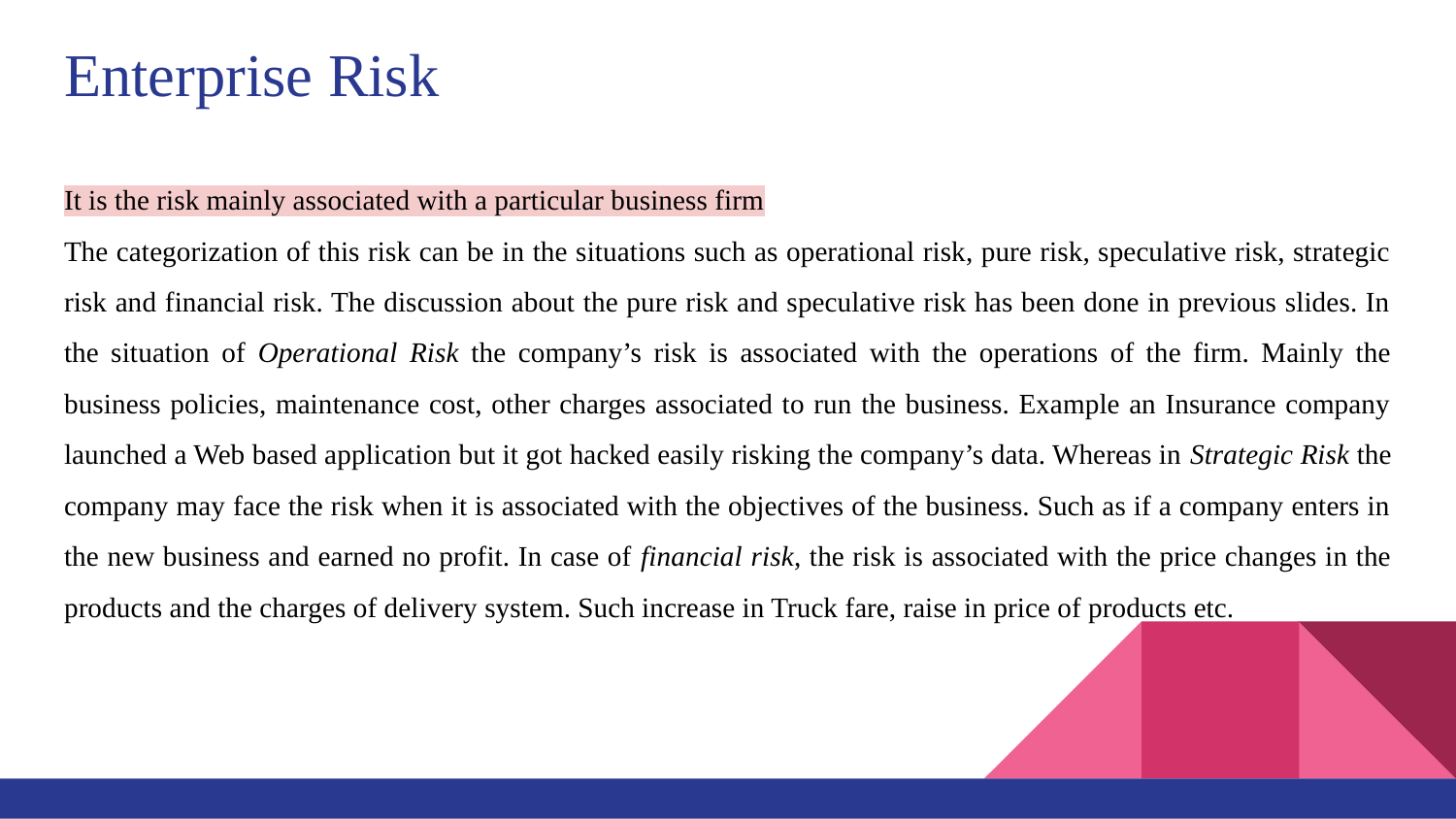

# Enterprise Risk
It is the risk mainly associated with a particular business firm
The categorization of this risk can be in the situations such as operational risk, pure risk, speculative risk, strategic risk and financial risk. The discussion about the pure risk and speculative risk has been done in previous slides. In the situation of Operational Risk the company’s risk is associated with the operations of the firm. Mainly the business policies, maintenance cost, other charges associated to run the business. Example an Insurance company launched a Web based application but it got hacked easily risking the company’s data. Whereas in Strategic Risk the company may face the risk when it is associated with the objectives of the business. Such as if a company enters in the new business and earned no profit. In case of financial risk, the risk is associated with the price changes in the products and the charges of delivery system. Such increase in Truck fare, raise in price of products etc.